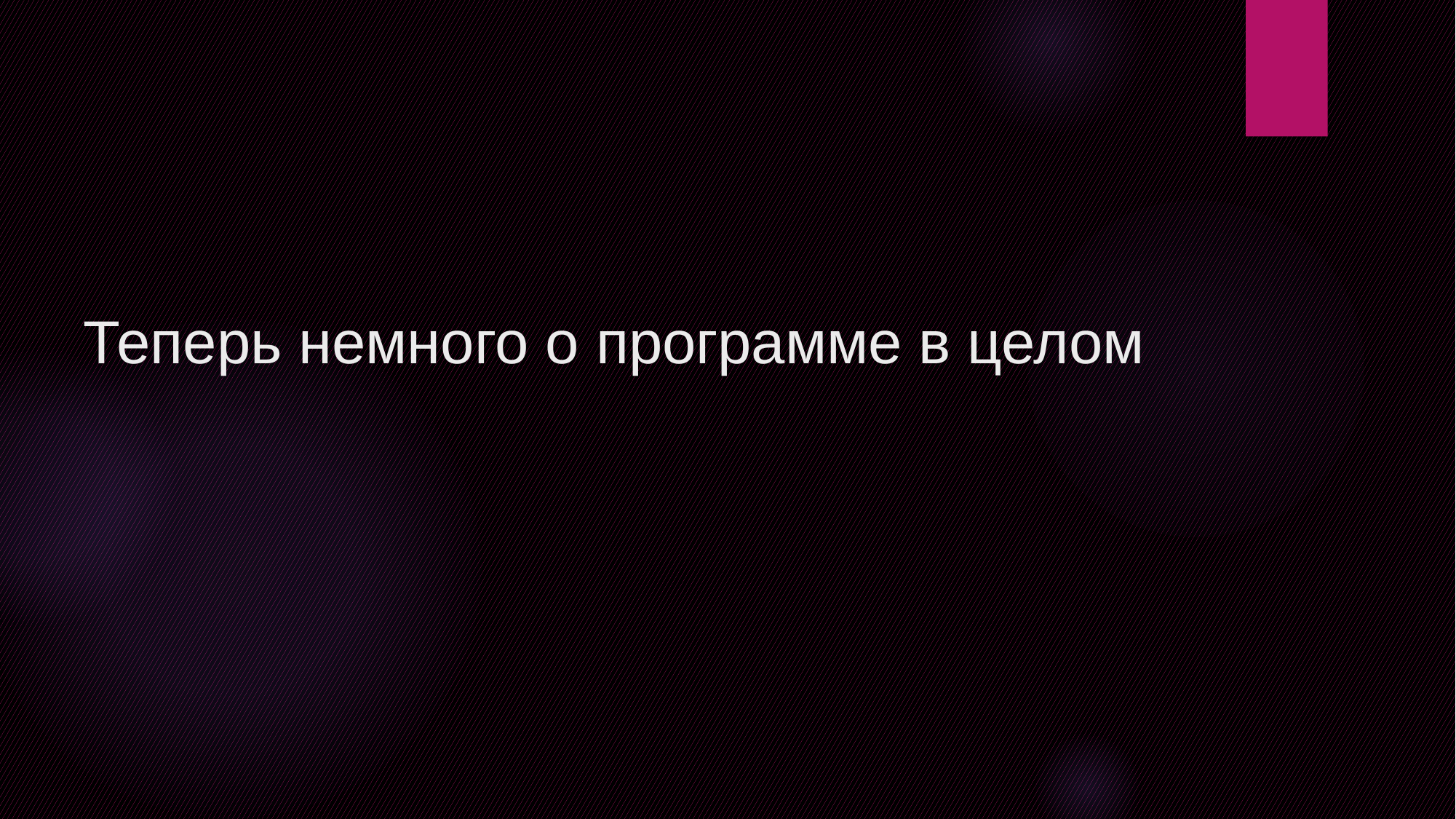

# Теперь немного о программе в целом